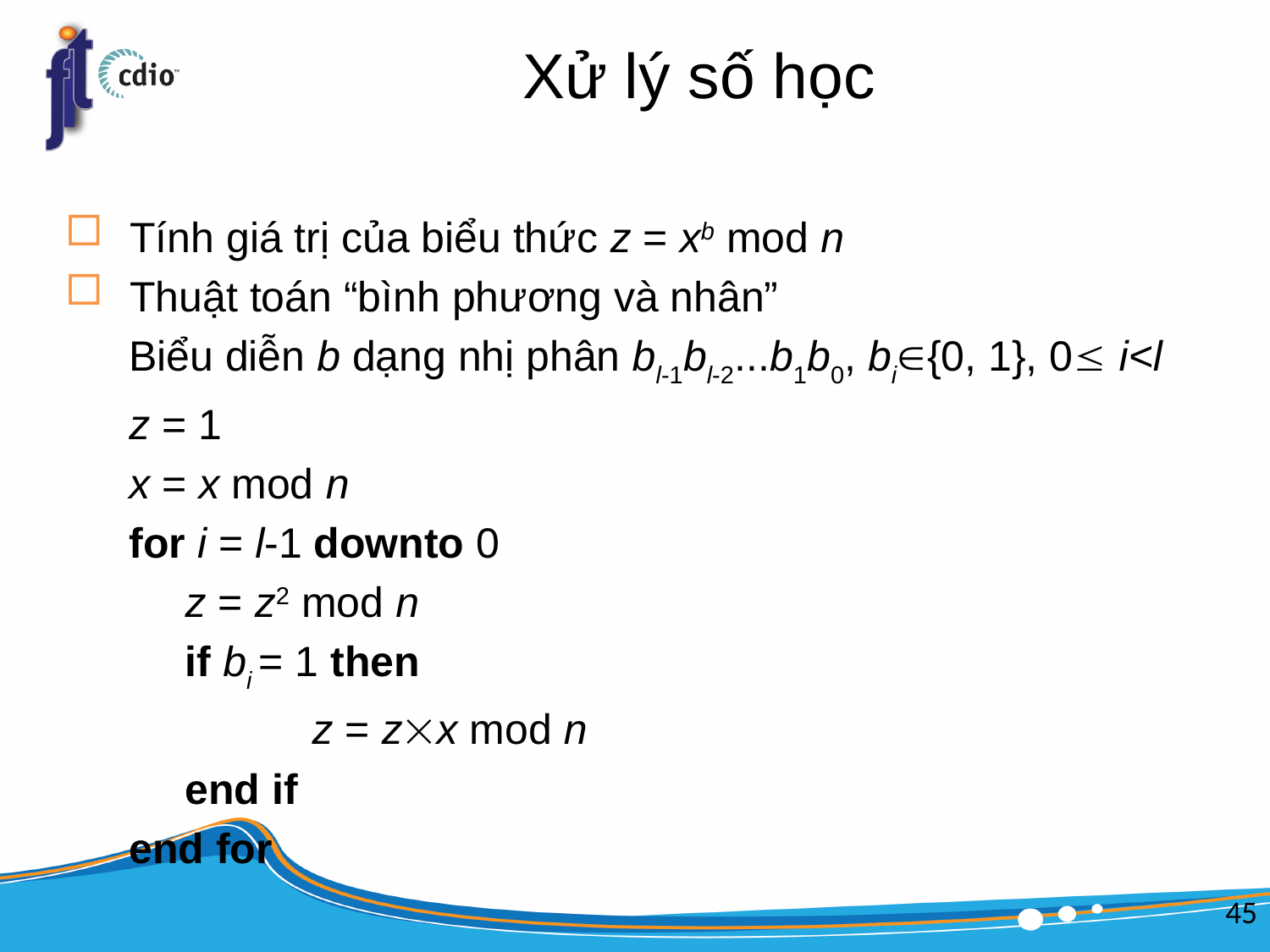

# Xử lý số học
Tính giá trị của biểu thức z = xb mod n
Thuật toán “bình phương và nhân”
Biểu diễn b dạng nhị phân bl-1bl-2...b1b0, bi∈{0, 1}, 0≤ i<l
z = 1
x = x mod n
for i = l-1 downto 0
	z = z2 mod n
	if bi = 1 then
		z = z×x mod n
	end if
end for
45